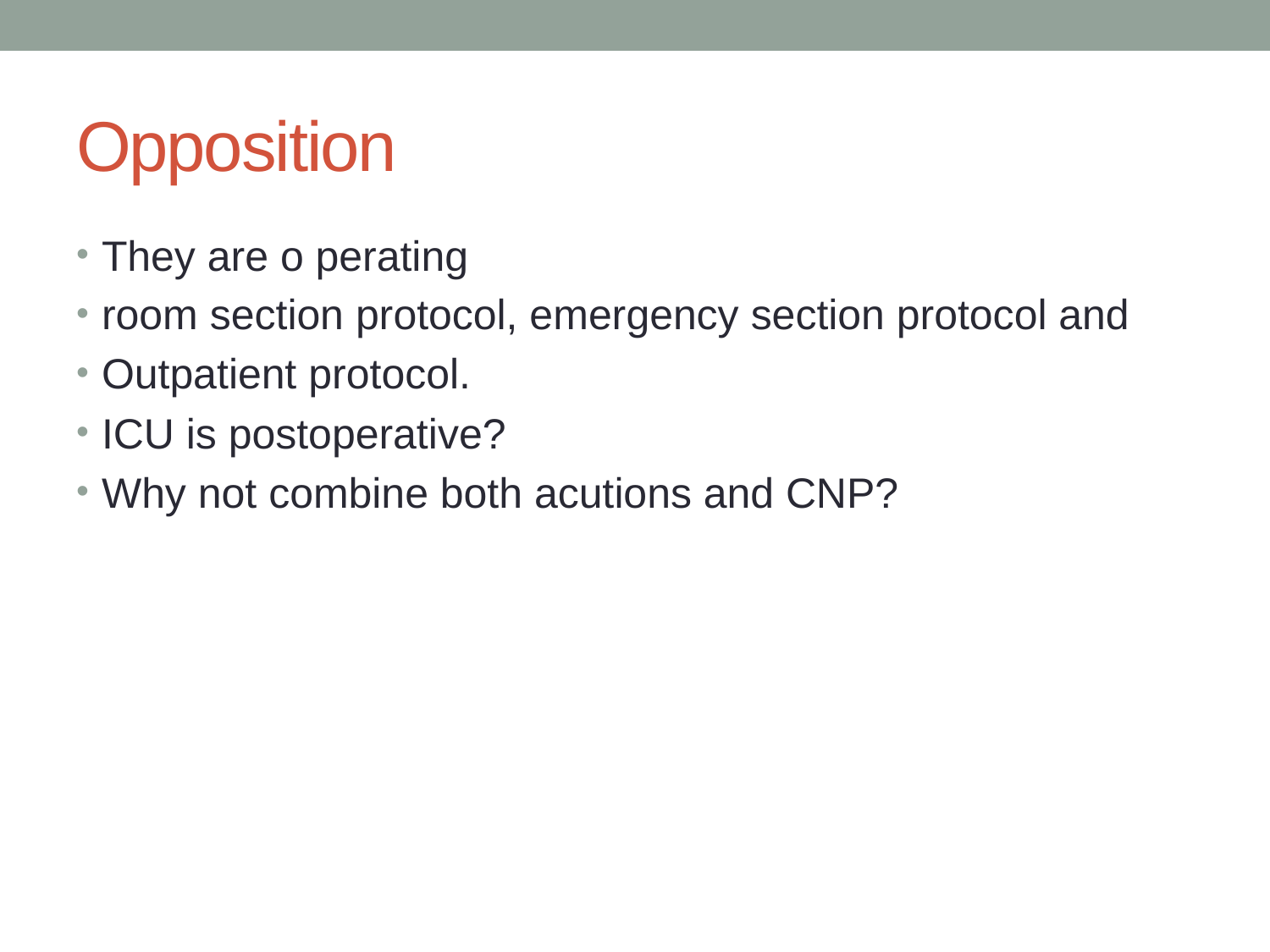

# Opposition
They are o perating
room section protocol, emergency section protocol and
Outpatient protocol.
ICU is postoperative?
Why not combine both acutions and CNP?